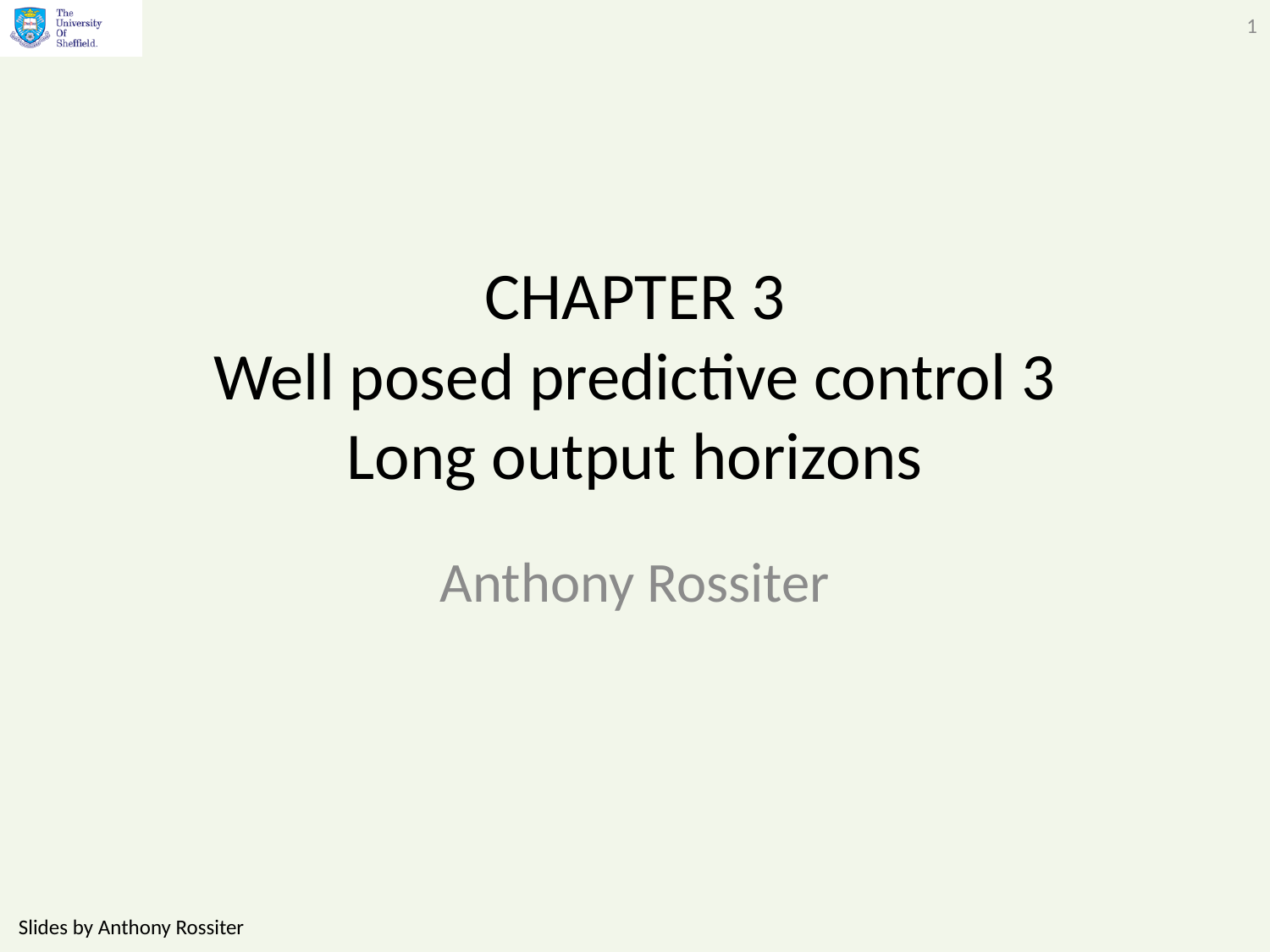

1
# CHAPTER 3 Well posed predictive control 3 Long output horizons
Anthony Rossiter
Slides by Anthony Rossiter